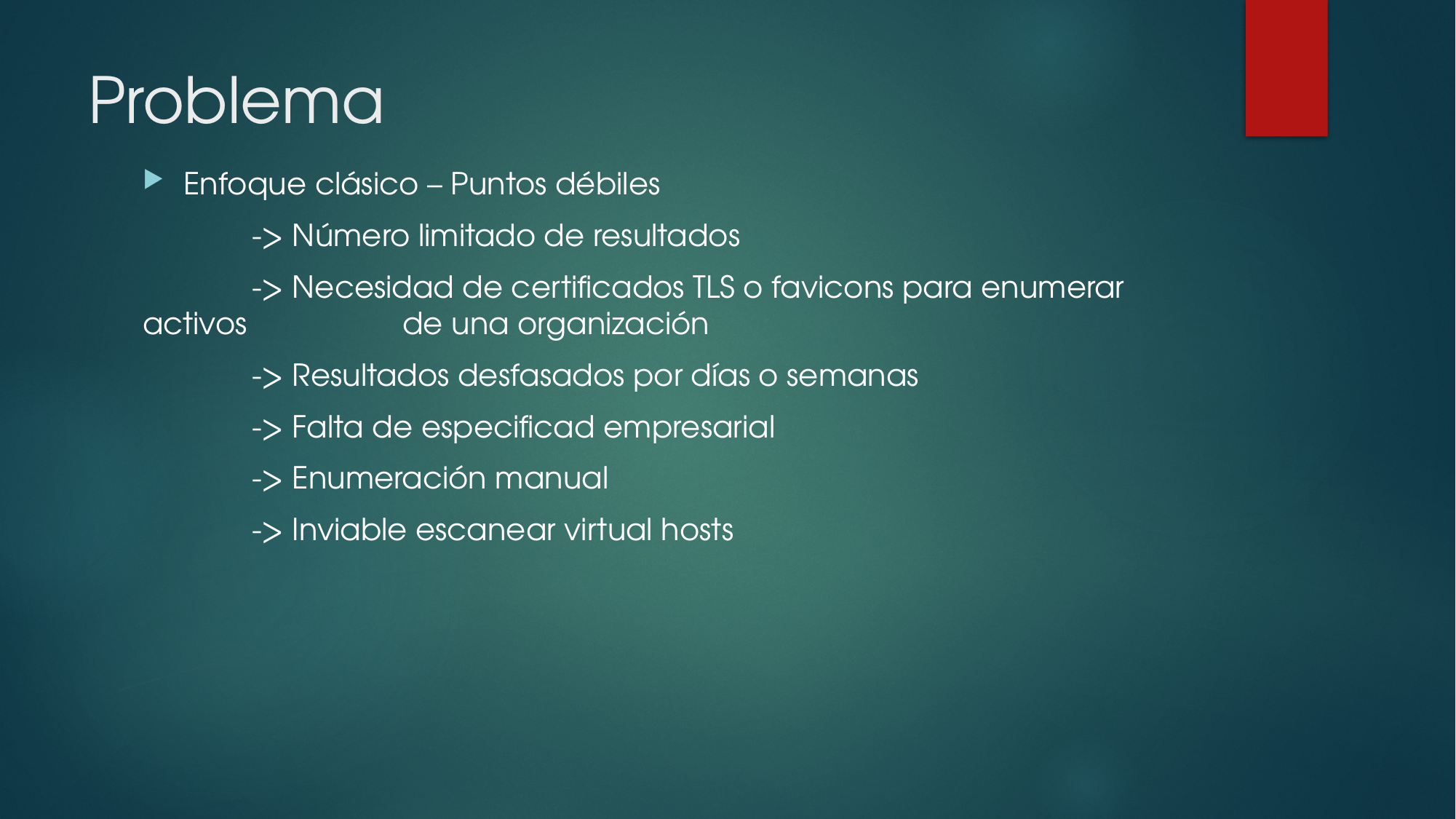

# Problema
Enfoque clásico – Puntos débiles
	-> Número limitado de resultados
	-> Necesidad de certificados TLS o favicons para enumerar activos 	     de una organización
	-> Resultados desfasados por días o semanas
	-> Falta de especificad empresarial
	-> Enumeración manual
	-> Inviable escanear virtual hosts